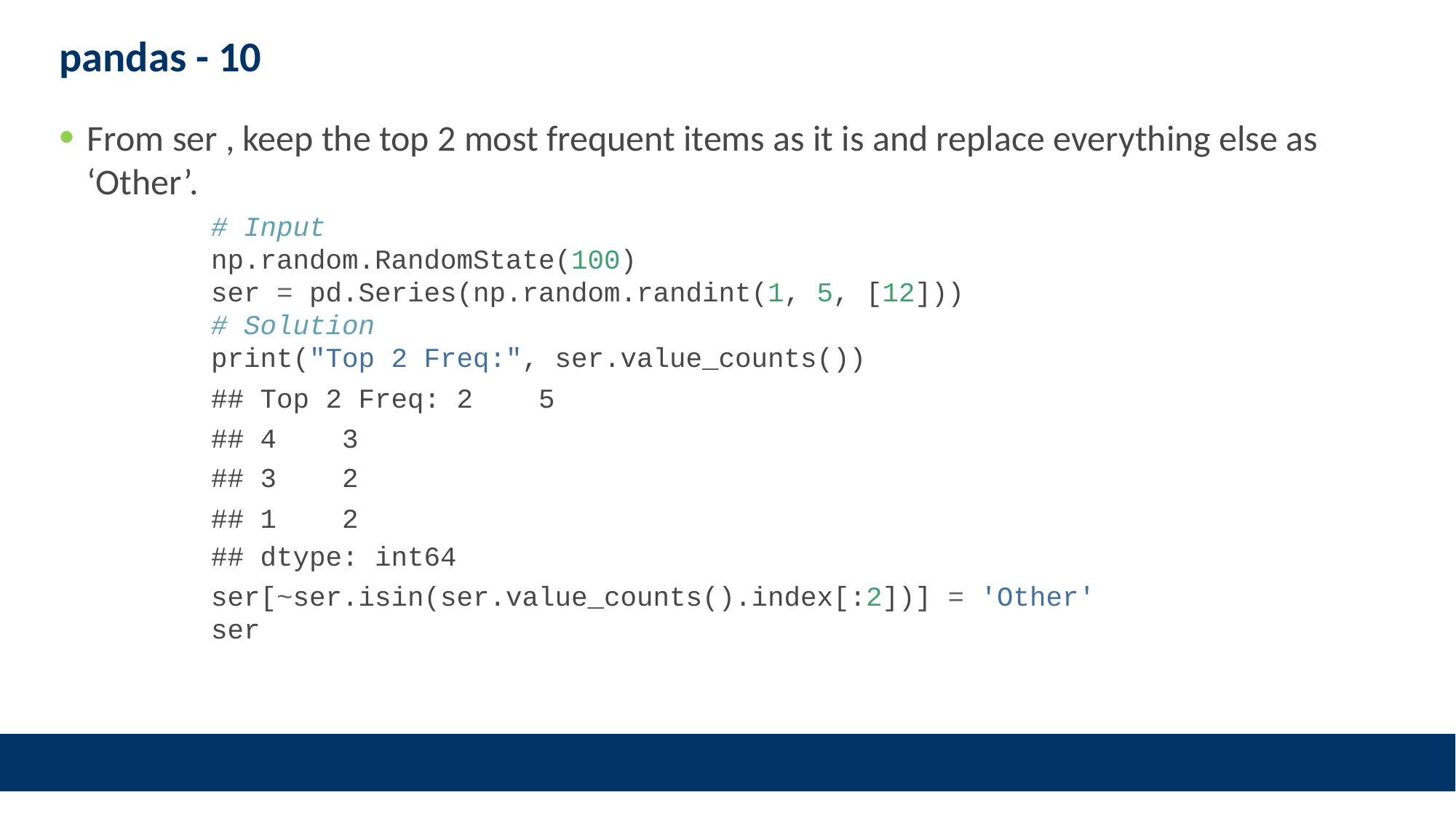

# pandas - 10
From ser , keep the top 2 most frequent items as it is and replace everything else as ‘Other’.
# Input np.random.RandomState(100) ser = pd.Series(np.random.randint(1, 5, [12])) # Solution print("Top 2 Freq:", ser.value_counts())
## Top 2 Freq: 2    5
## 4    3
## 3    2
## 1    2
## dtype: int64
ser[~ser.isin(ser.value_counts().index[:2])] = 'Other'
ser